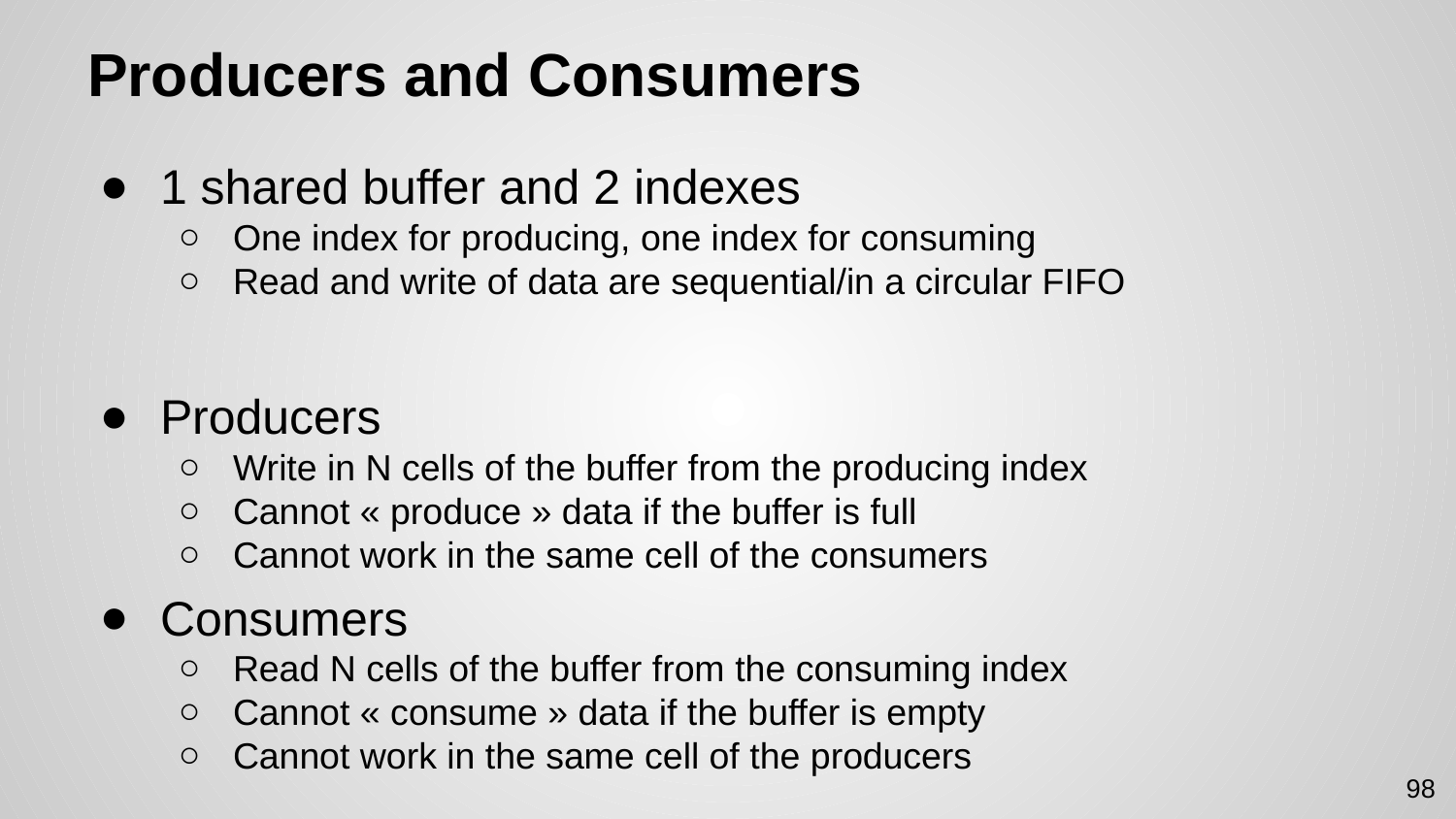

# Producers and Consumers
1 shared buffer and 2 indexes
One index for producing, one index for consuming
Read and write of data are sequential/in a circular FIFO

Producers
Write in N cells of the buffer from the producing index
Cannot « produce » data if the buffer is full
Cannot work in the same cell of the consumers
Consumers
Read N cells of the buffer from the consuming index
Cannot « consume » data if the buffer is empty
Cannot work in the same cell of the producers
98